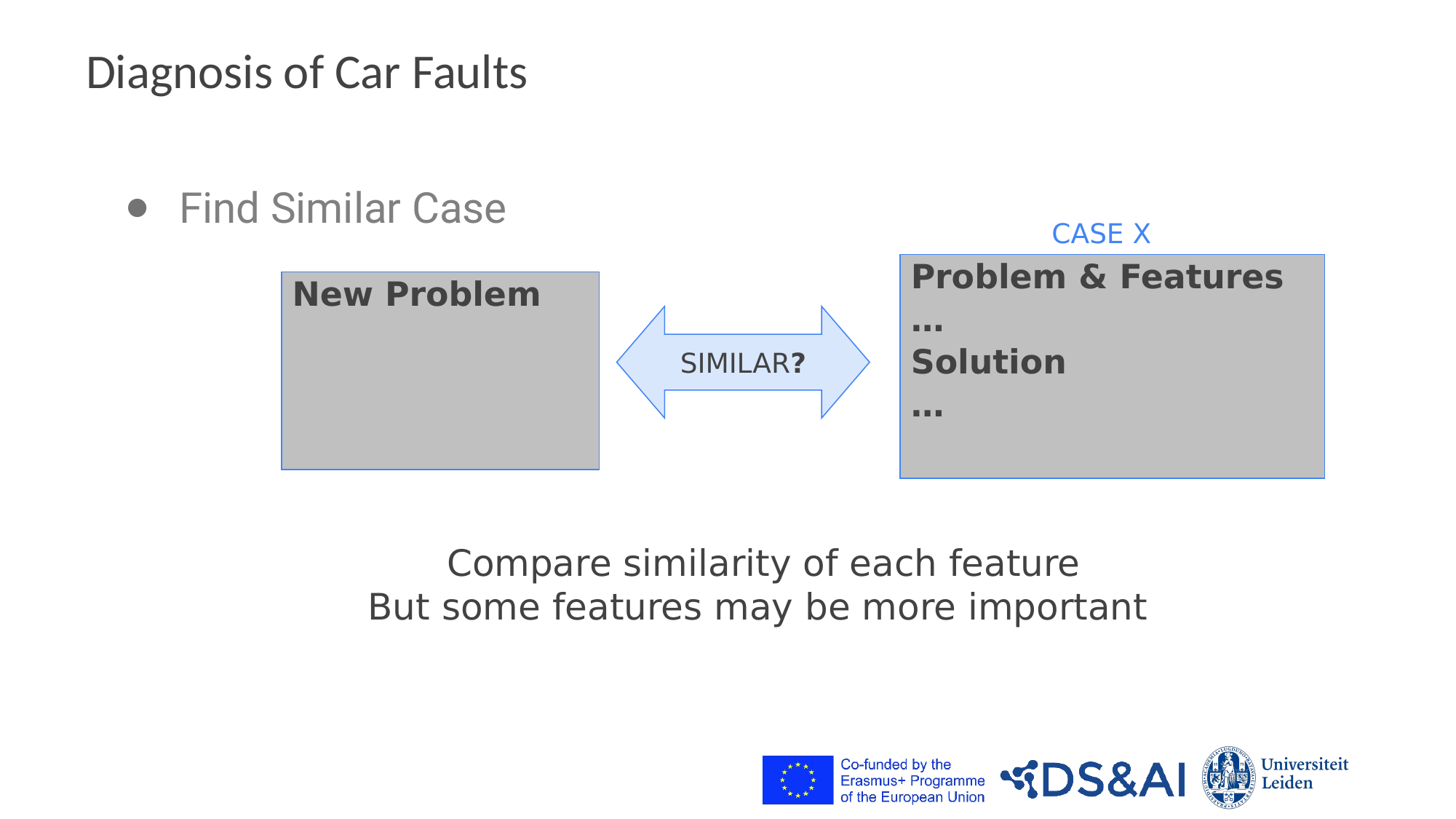

# Diagnosis of Car Faults
Find Similar Case
CASE X
Problem & Features
…
Solution
…
New Problem
SIMILAR?
 Compare similarity of each feature
But some features may be more important